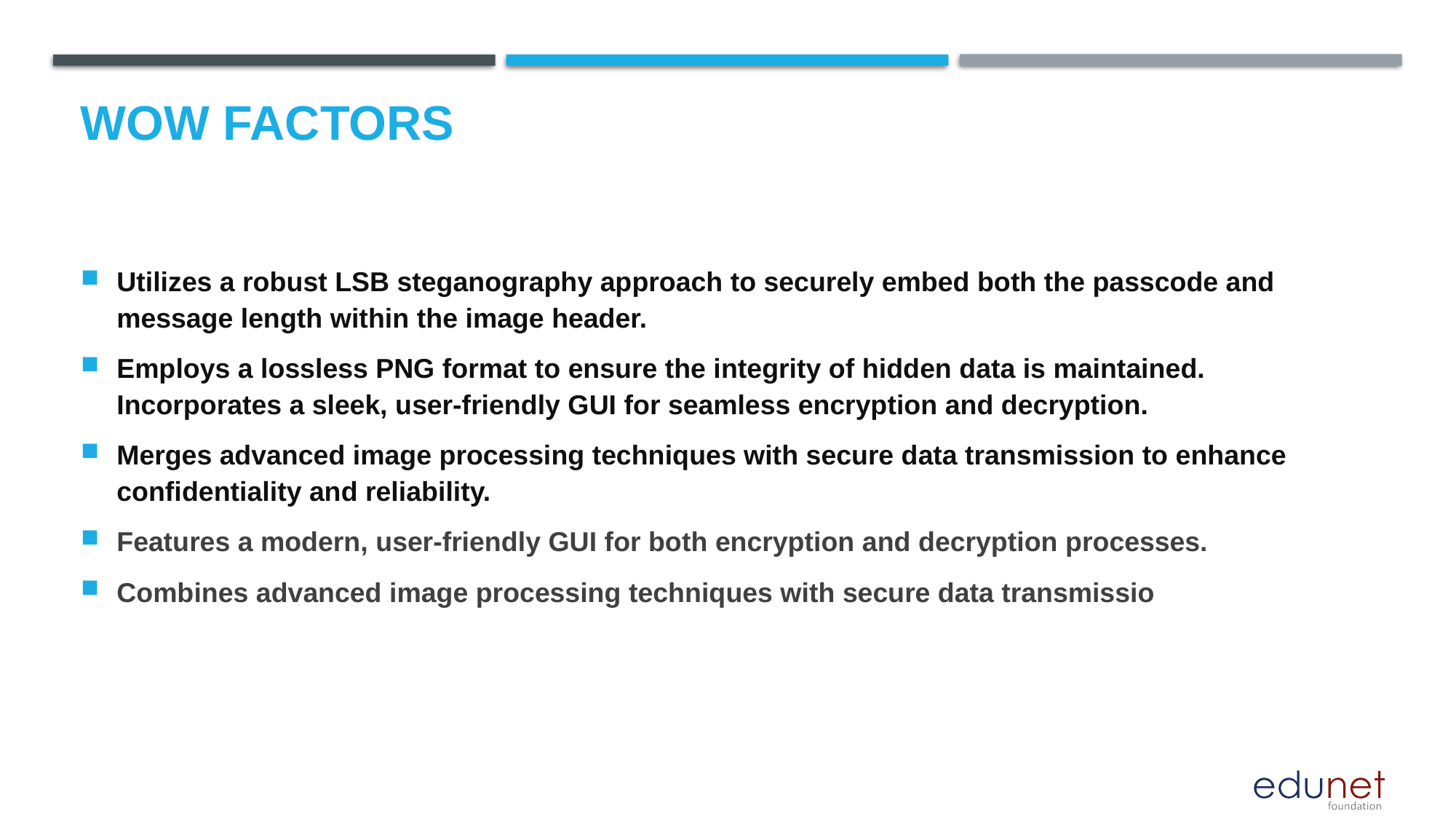

# Wow factors
Utilizes a robust LSB steganography approach to securely embed both the passcode and message length within the image header.
Employs a lossless PNG format to ensure the integrity of hidden data is maintained. Incorporates a sleek, user-friendly GUI for seamless encryption and decryption.
Merges advanced image processing techniques with secure data transmission to enhance confidentiality and reliability.
Features a modern, user-friendly GUI for both encryption and decryption processes.
Combines advanced image processing techniques with secure data transmissio